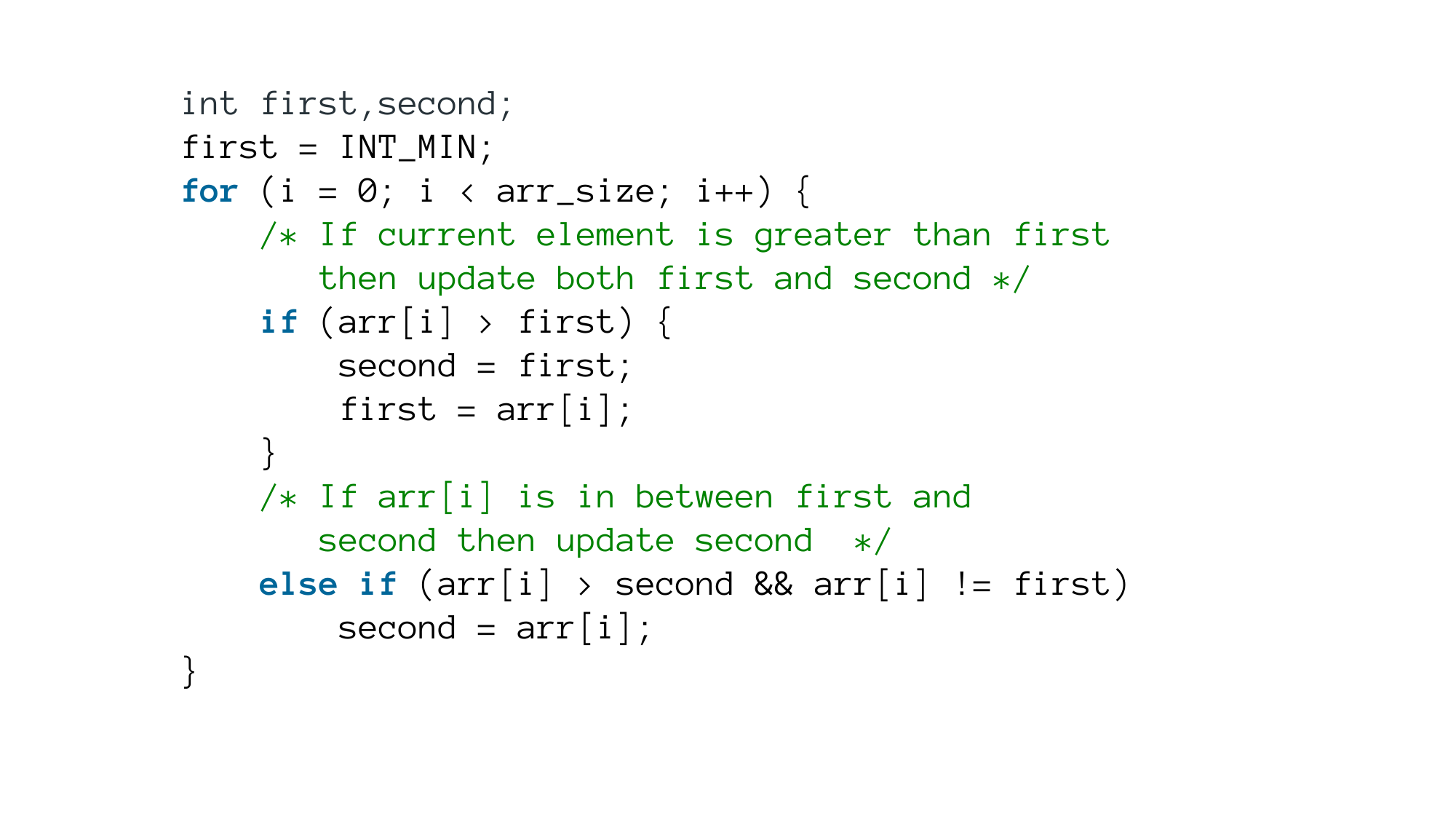

int first,second;
    first = INT_MIN;
    for (i = 0; i < arr_size; i++) {
        /* If current element is greater than first
           then update both first and second */
        if (arr[i] > first) {
            second = first;
            first = arr[i];
        }
        /* If arr[i] is in between first and
           second then update second  */
        else if (arr[i] > second && arr[i] != first)
            second = arr[i];
    }